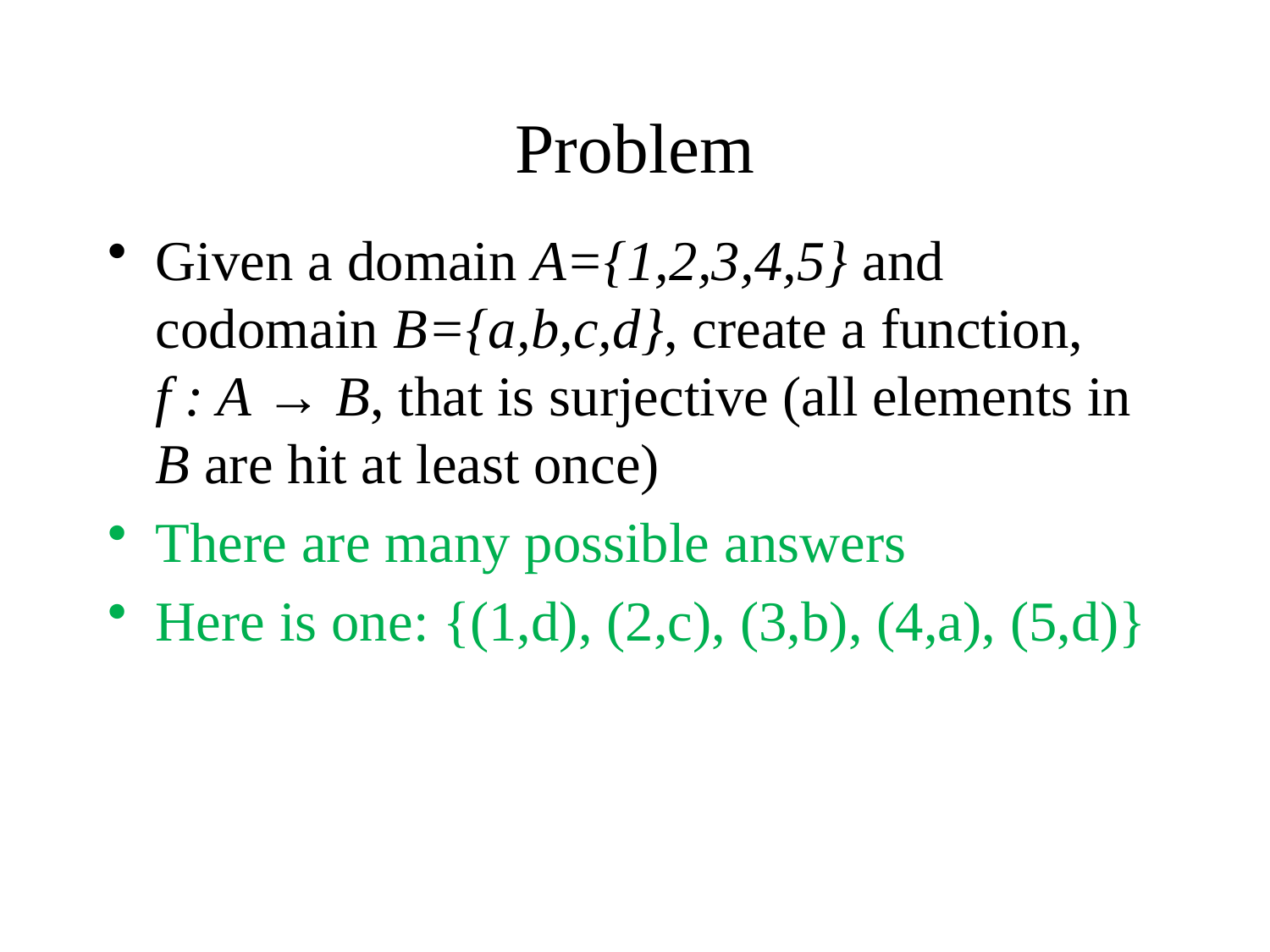

# Problem
Given a domain A={1,2,3,4,5} and codomain B={a,b,c,d}, create a function,     f : A → B, that is surjective (all elements in B are hit at least once)
There are many possible answers
Here is one: {(1,d), (2,c), (3,b), (4,a), (5,d)}